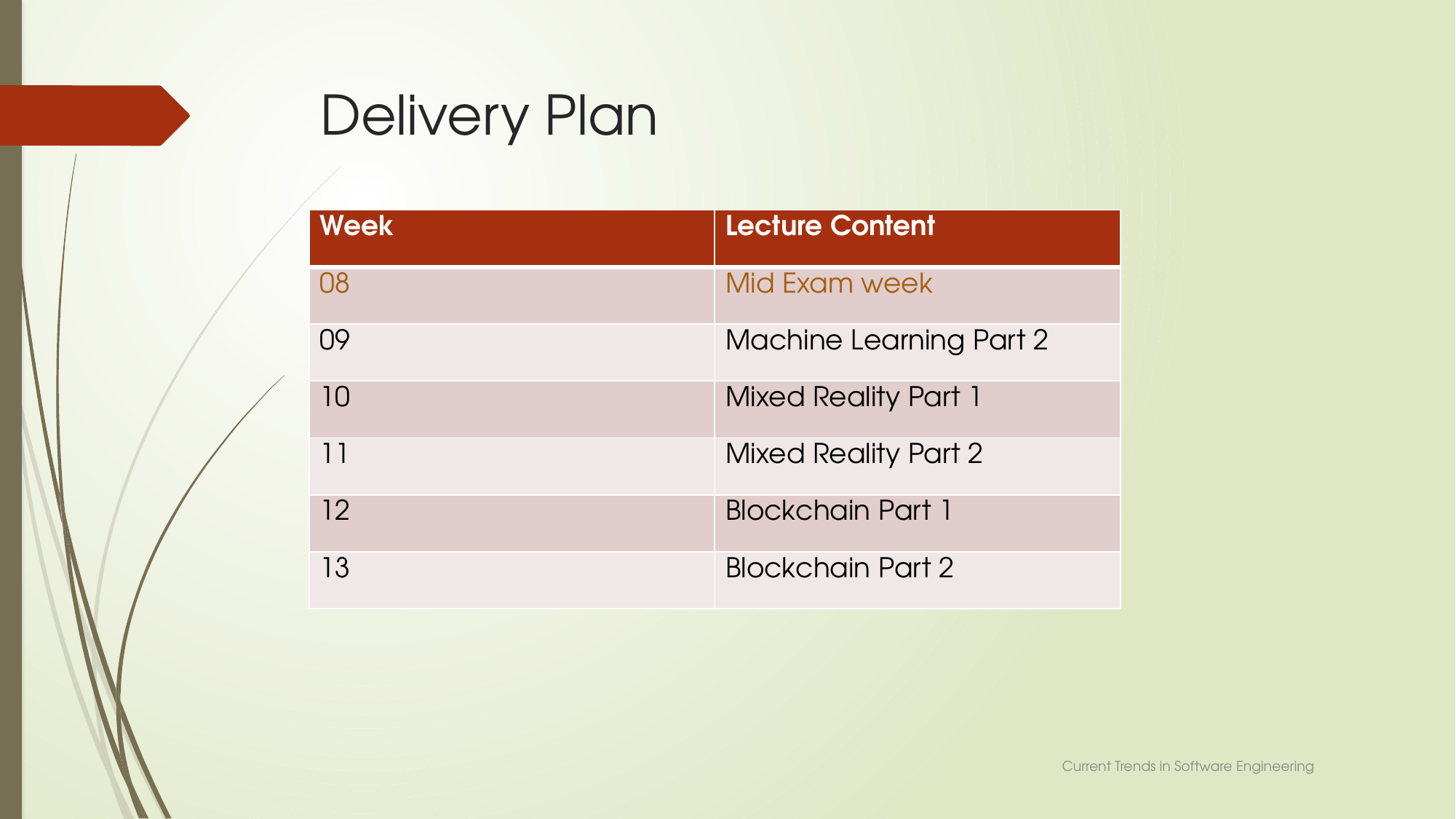

# Delivery Plan
| Week | Lecture Content |
| --- | --- |
| 08 | Mid Exam week |
| 09 | Machine Learning Part 2 |
| 10 | Mixed Reality Part 1 |
| 11 | Mixed Reality Part 2 |
| 12 | Blockchain Part 1 |
| 13 | Blockchain Part 2 |
Current Trends in Software Engineering